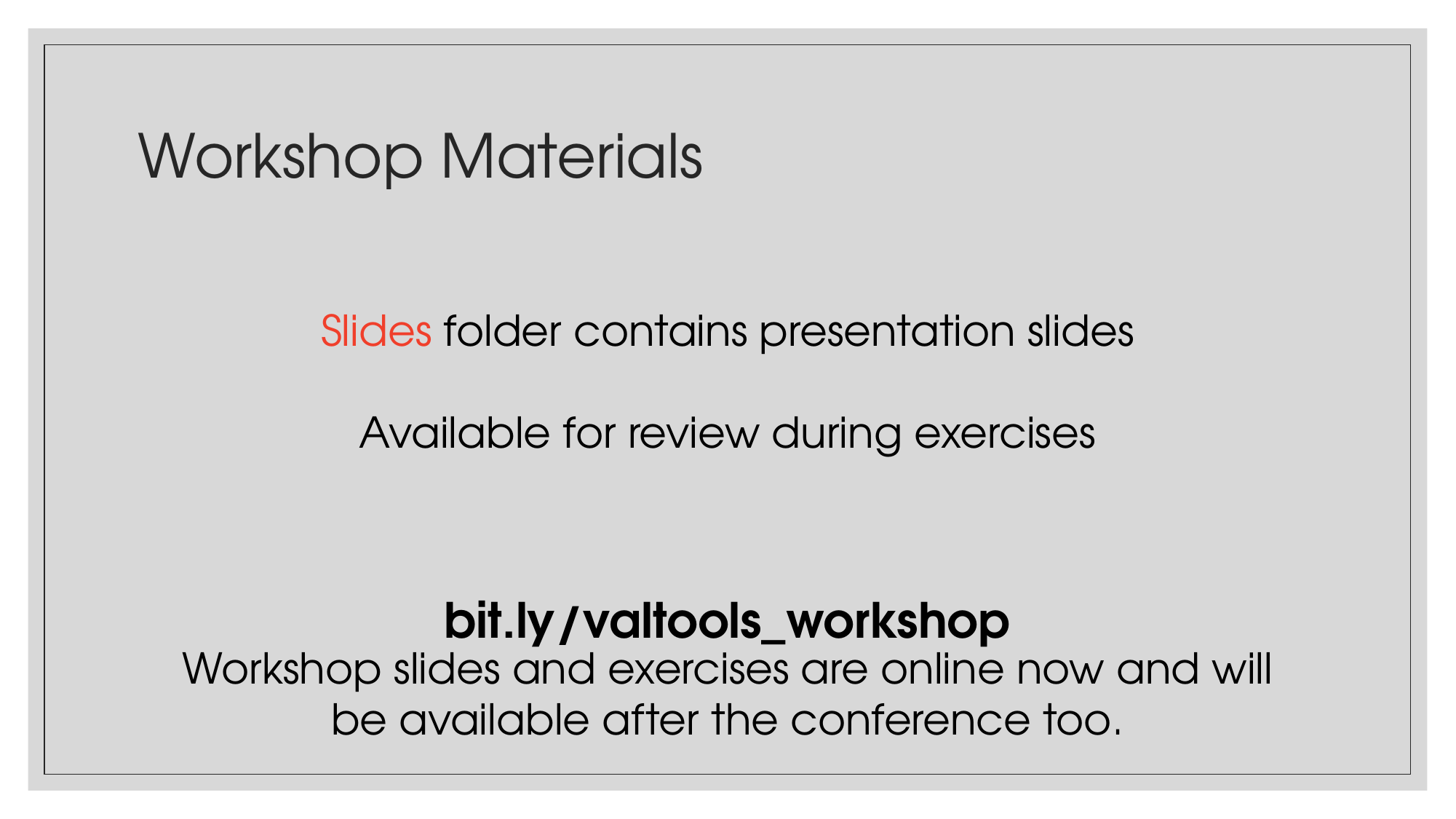

# Workshop Materials
Slides folder contains presentation slides

Available for review during exercises

bit.ly/valtools_workshop

Workshop slides and exercises are online now and will be available after the conference too.